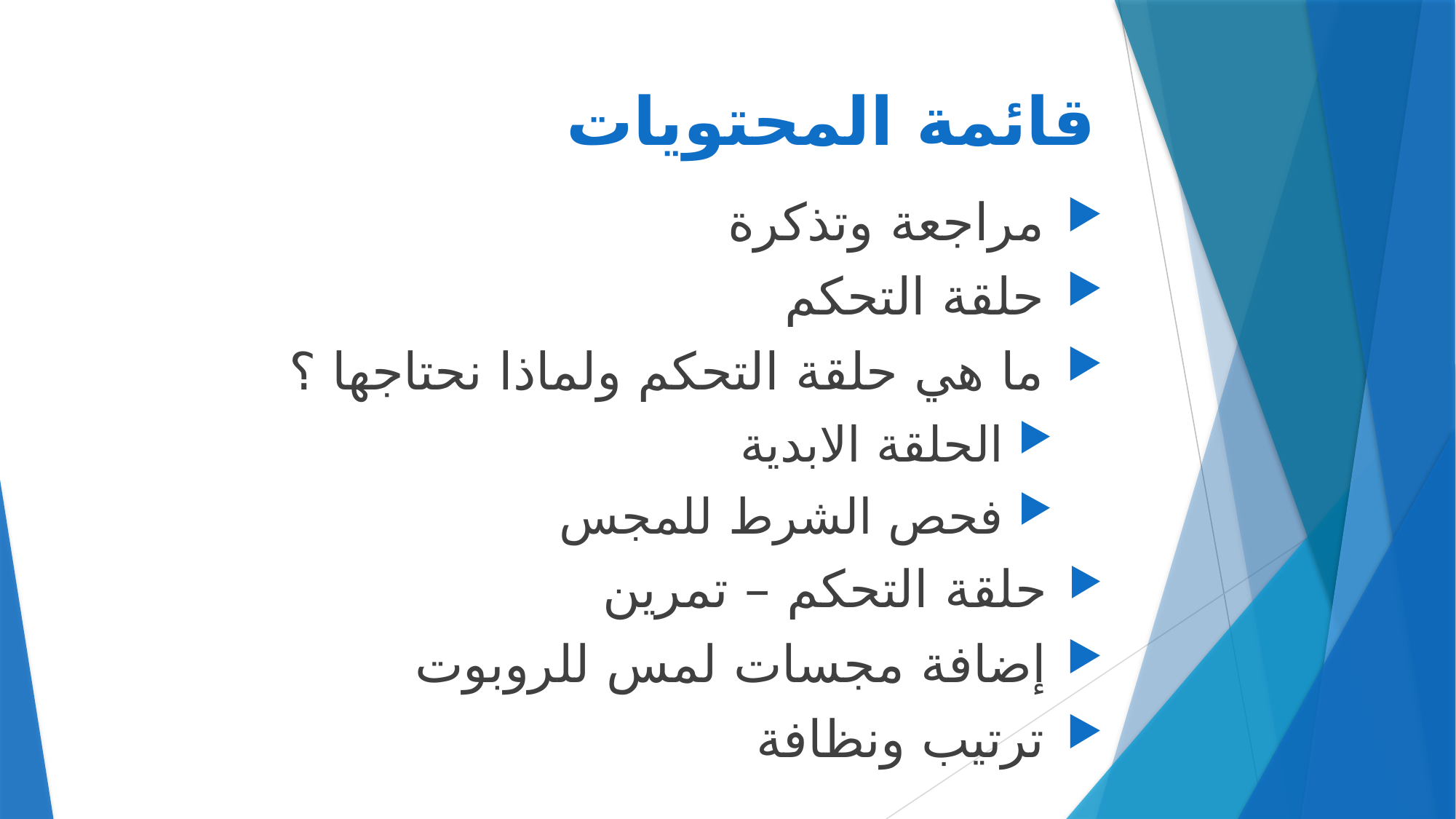

# قائمة المحتويات
 مراجعة وتذكرة
 حلقة التحكم
 ما هي حلقة التحكم ولماذا نحتاجها ؟
 الحلقة الابدية
 فحص الشرط للمجس
 حلقة التحكم – تمرين
 إضافة مجسات لمس للروبوت
 ترتيب ونظافة